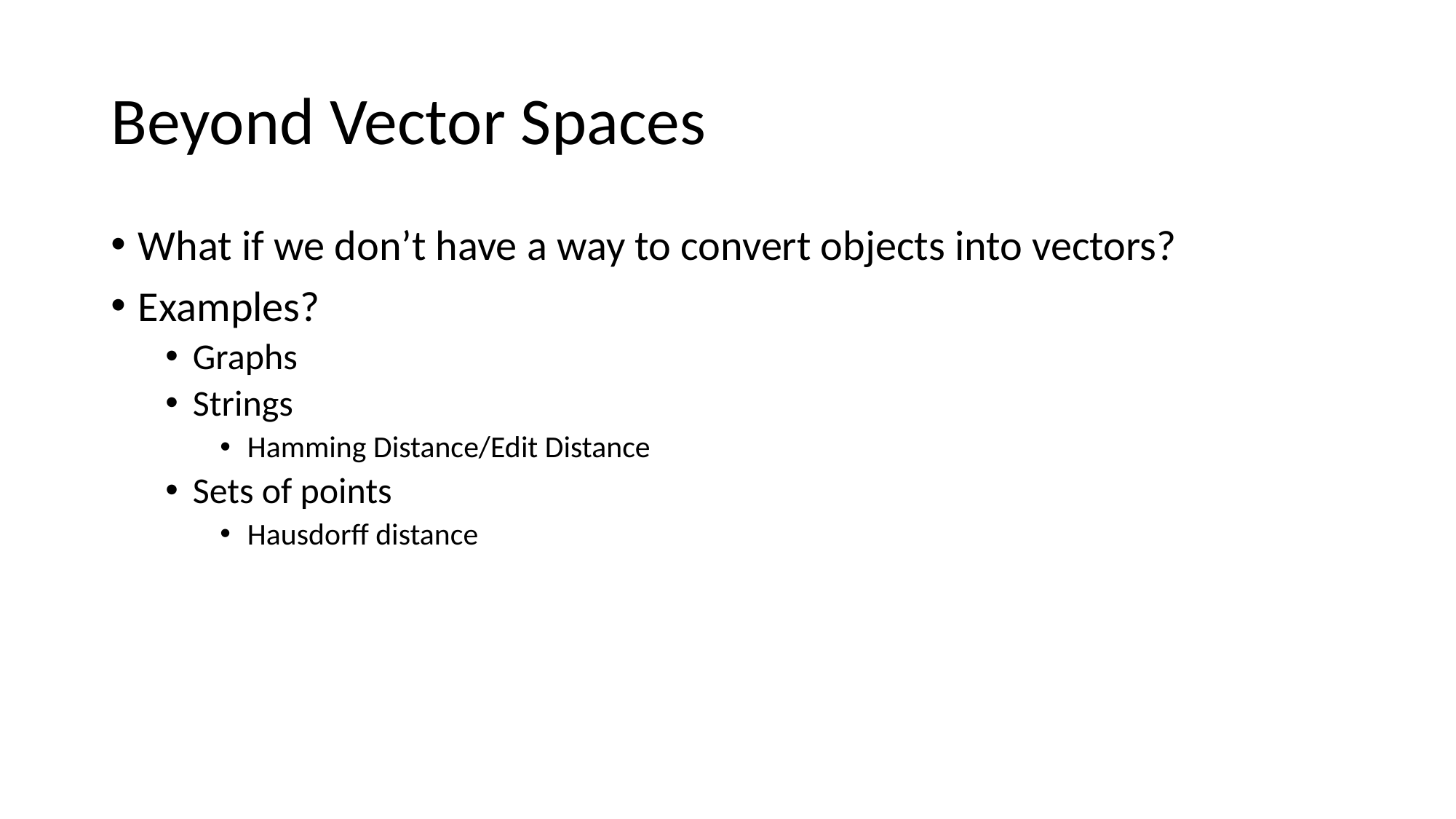

# Beyond Vector Spaces
What if we don’t have a way to convert objects into vectors?
Examples?
Graphs
Strings
Hamming Distance/Edit Distance
Sets of points
Hausdorff distance